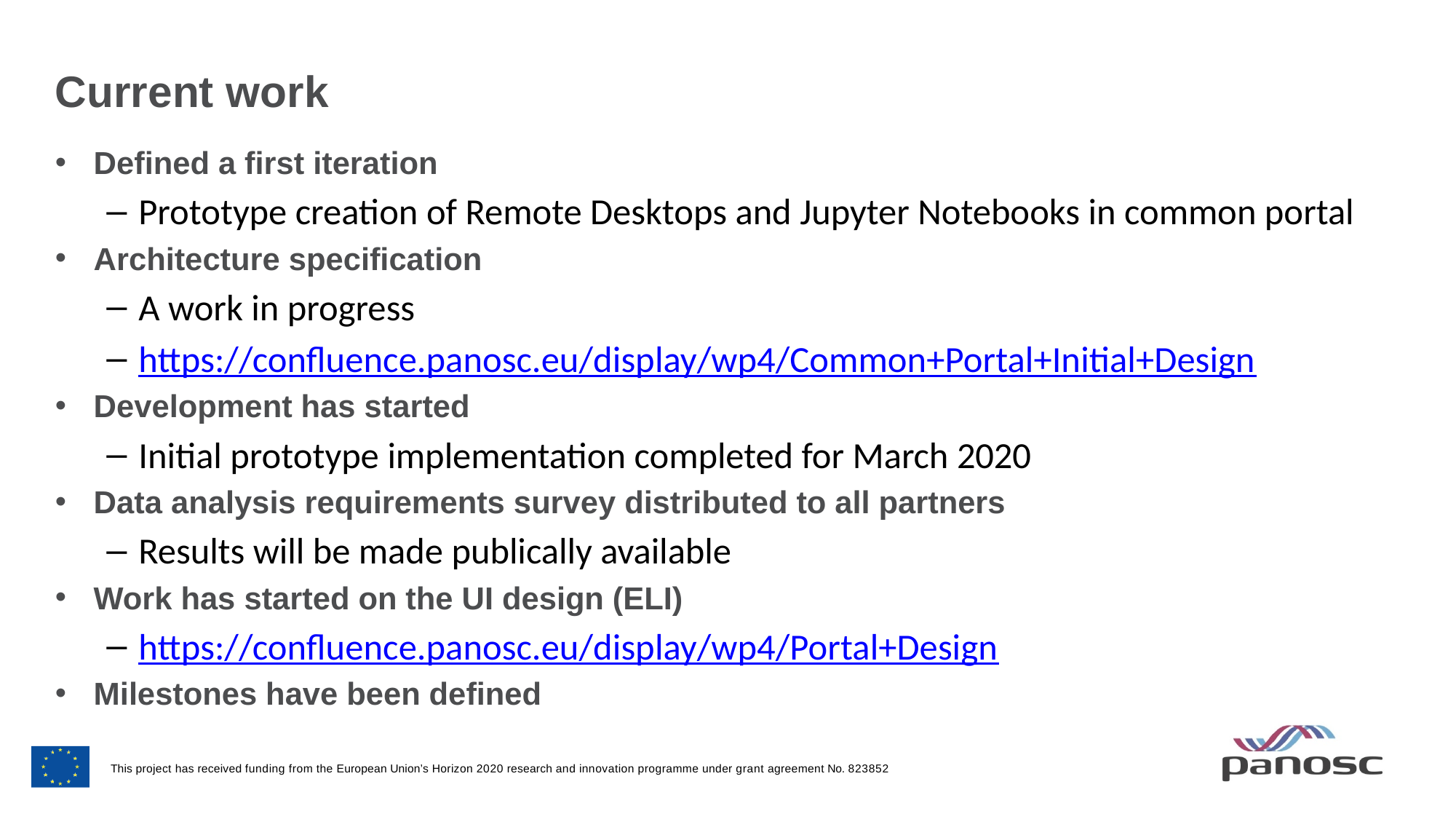

# Current work
Defined a first iteration
Prototype creation of Remote Desktops and Jupyter Notebooks in common portal
Architecture specification
A work in progress
https://confluence.panosc.eu/display/wp4/Common+Portal+Initial+Design
Development has started
Initial prototype implementation completed for March 2020
Data analysis requirements survey distributed to all partners
Results will be made publically available
Work has started on the UI design (ELI)
https://confluence.panosc.eu/display/wp4/Portal+Design
Milestones have been defined